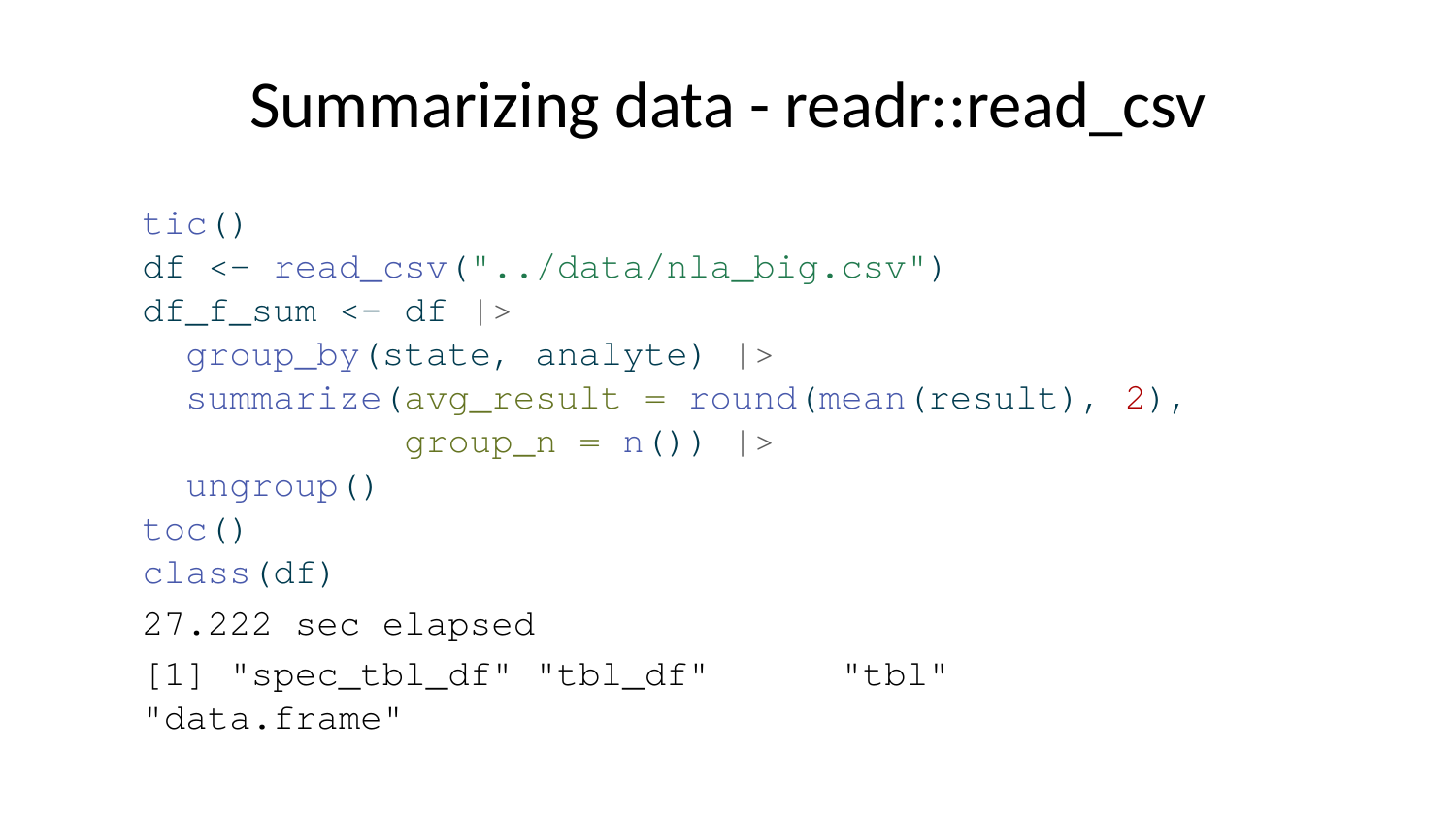

# Summarizing data - readr::read_csv
tic()
df <- read_csv("../data/nla_big.csv")
df_f_sum <- df |>
  group_by(state, analyte) |>
  summarize(avg_result = round(mean(result), 2),
            group_n = n()) |>
  ungroup()
toc()
class(df)
27.222 sec elapsed
[1] "spec_tbl_df" "tbl_df"      "tbl"         "data.frame"